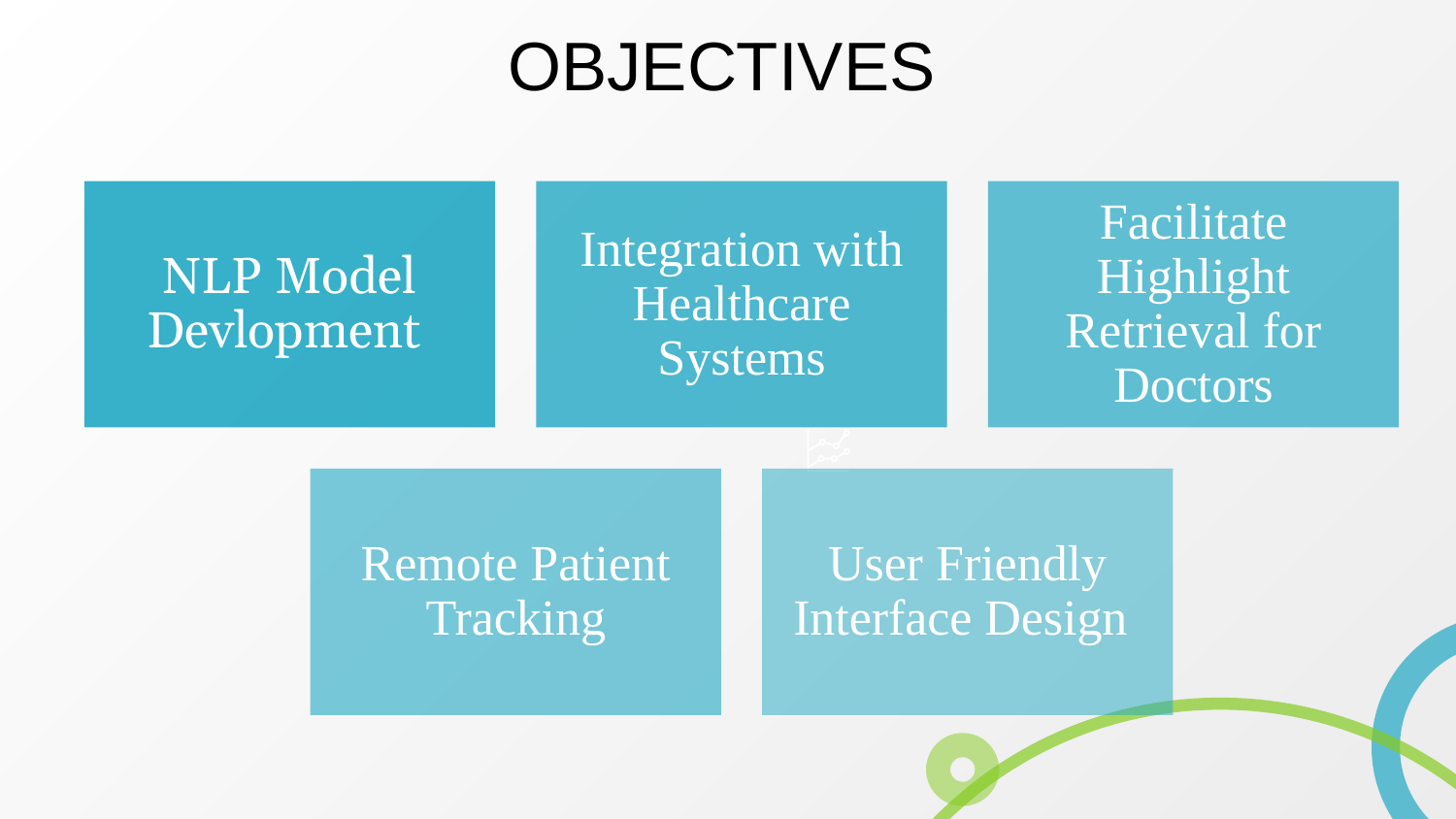

# OBJECTIVES
NLP Model Devlopment
Integration with Healthcare Systems
Facilitate Highlight Retrieval for Doctors
Remote Patient Tracking
User Friendly Interface Design